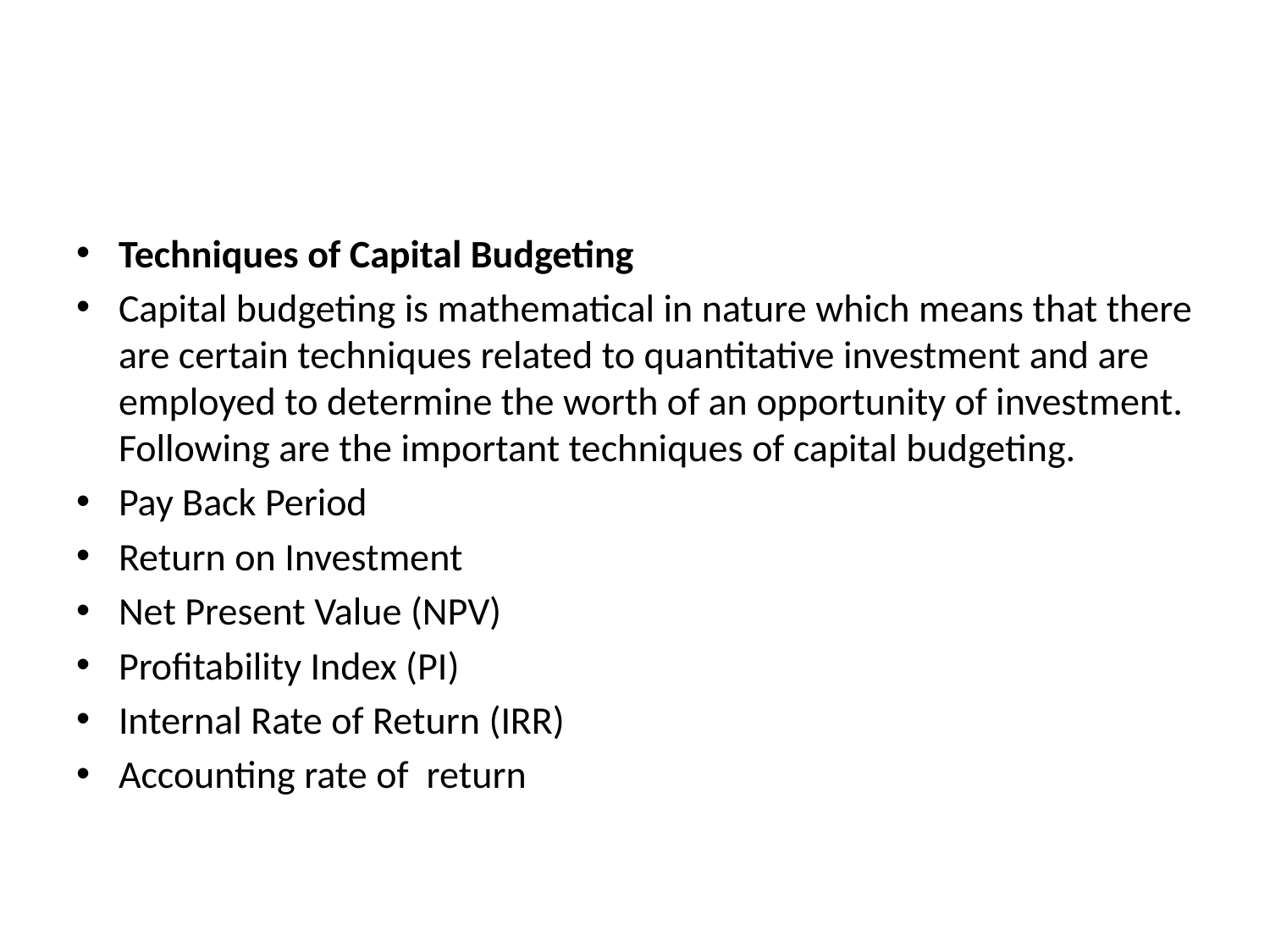

#
Techniques of Capital Budgeting
Capital budgeting is mathematical in nature which means that there are certain techniques related to quantitative investment and are employed to determine the worth of an opportunity of investment. Following are the important techniques of capital budgeting.
Pay Back Period
Return on Investment
Net Present Value (NPV)
Profitability Index (PI)
Internal Rate of Return (IRR)
Accounting rate of  return